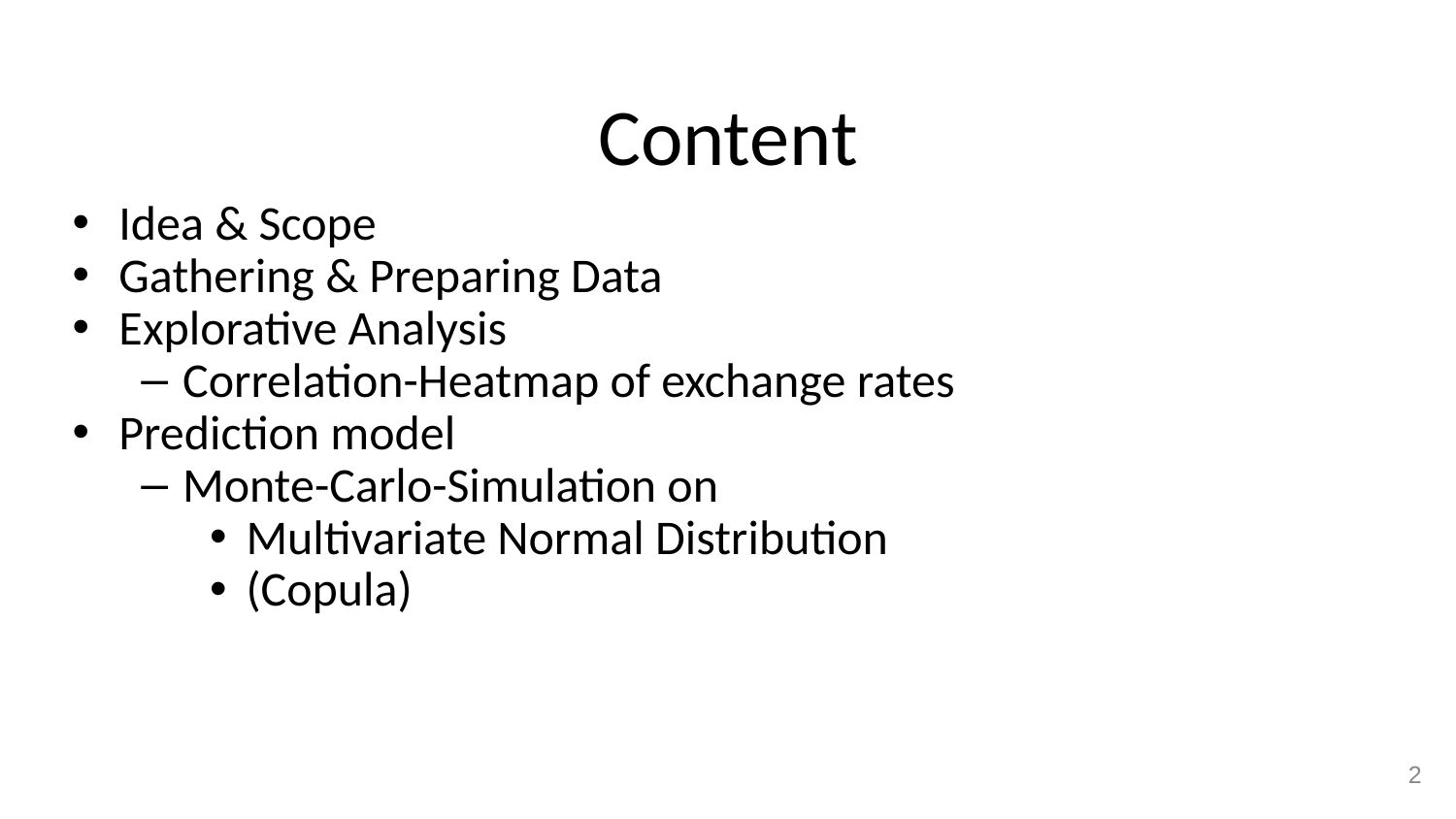

# Content
Idea & Scope
Gathering & Preparing Data
Explorative Analysis
Correlation-Heatmap of exchange rates
Prediction model
Monte-Carlo-Simulation on
Multivariate Normal Distribution
(Copula)

2